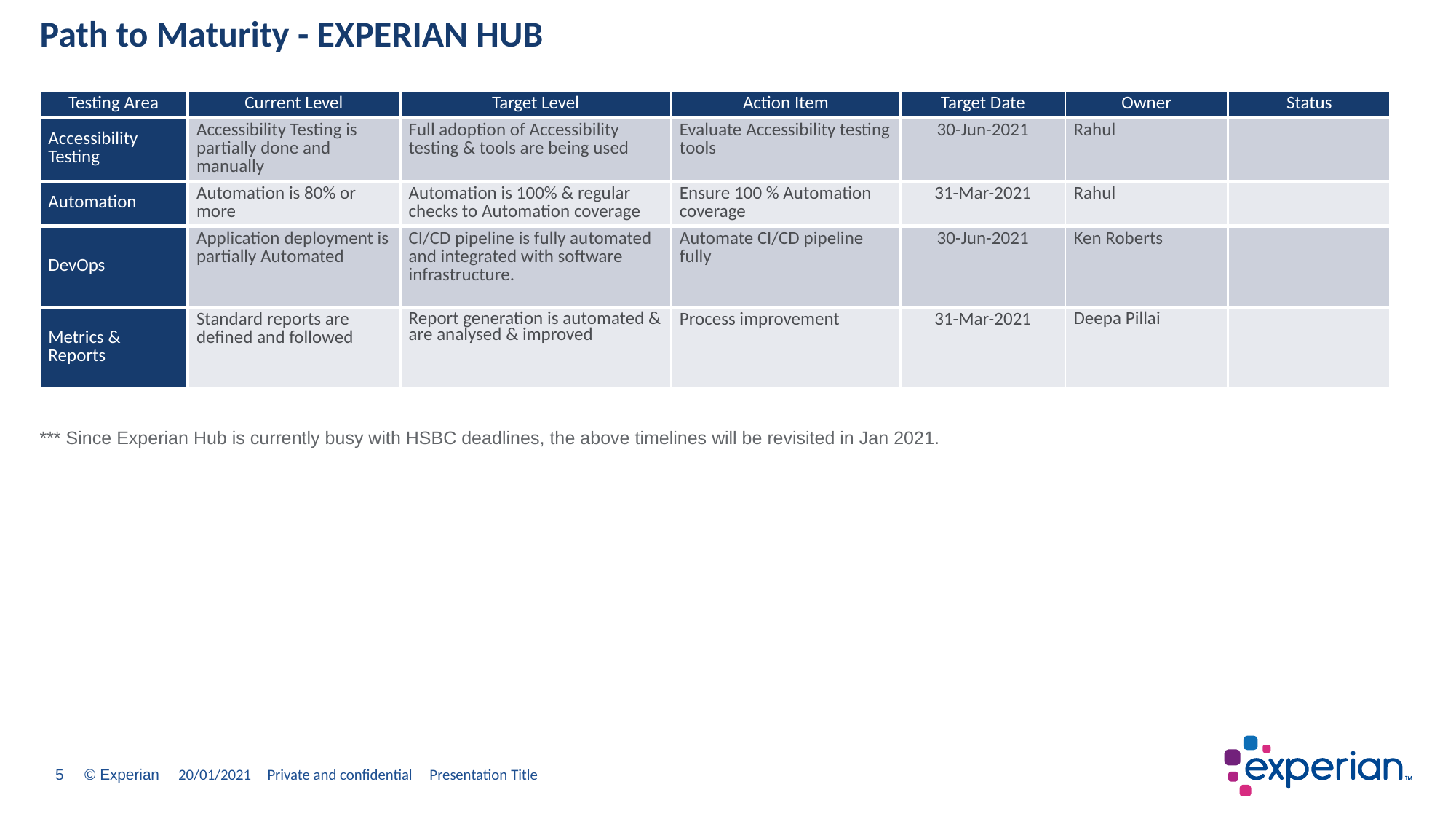

# Path to Maturity - EXPERIAN HUB
| Testing Area | Current Level | Target Level | Action Item | Target Date | Owner | Status |
| --- | --- | --- | --- | --- | --- | --- |
| Accessibility Testing | Accessibility Testing is partially done and manually | Full adoption of Accessibility testing & tools are being used | Evaluate Accessibility testing tools | 30-Jun-2021 | Rahul |  |
| Automation | Automation is 80% or more | Automation is 100% & regular checks to Automation coverage | Ensure 100 % Automation coverage | 31-Mar-2021 | Rahul |  |
| DevOps | Application deployment is partially Automated | CI/CD pipeline is fully automated and integrated with software infrastructure. | Automate CI/CD pipeline fully | 30-Jun-2021 | Ken Roberts |  |
| Metrics & Reports | Standard reports are defined and followed | Report generation is automated & are analysed & improved | Process improvement | 31-Mar-2021 | Deepa Pillai |  |
*** Since Experian Hub is currently busy with HSBC deadlines, the above timelines will be revisited in Jan 2021.
20/01/2021
Private and confidential     Presentation Title